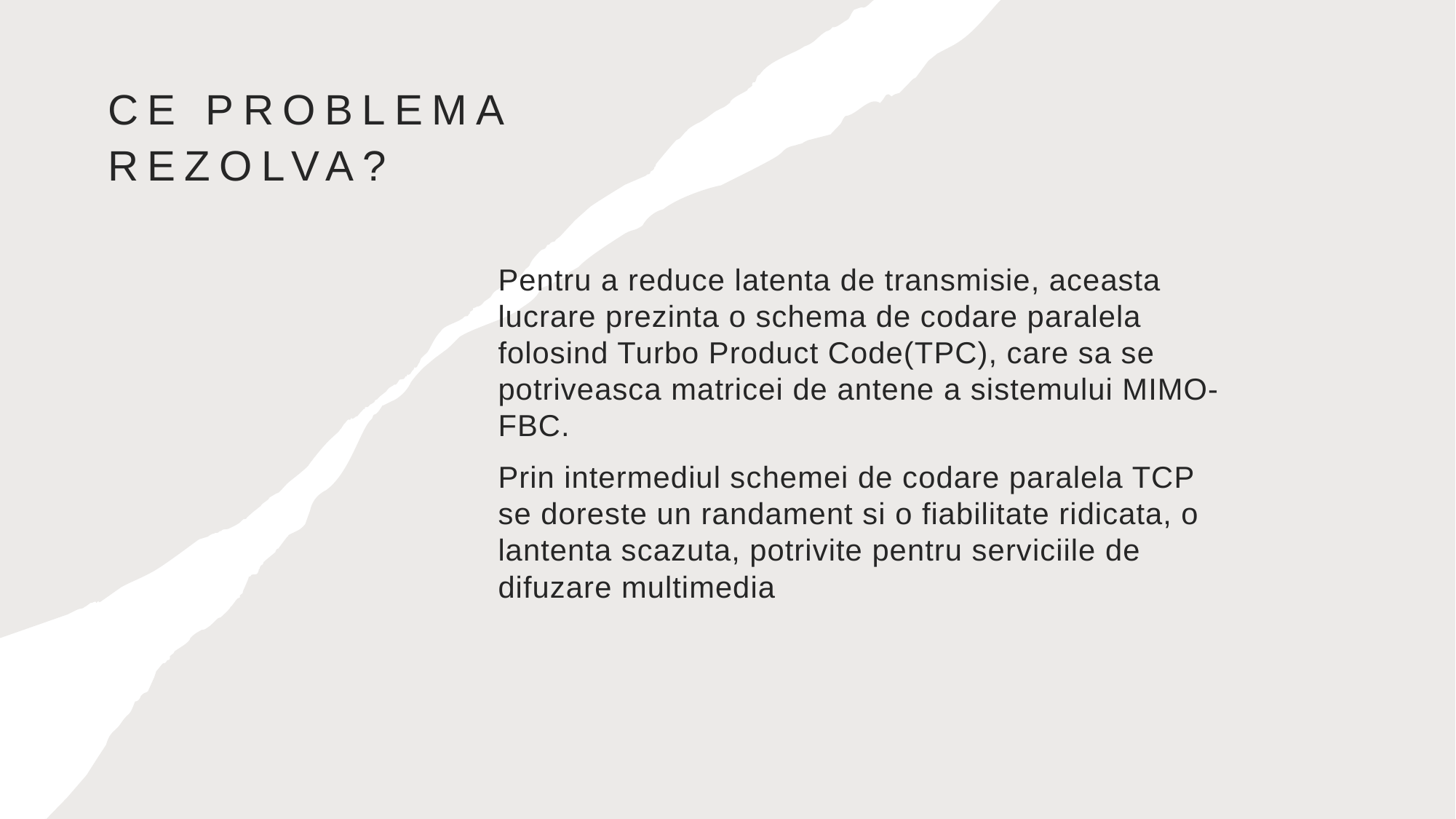

# Ce problema rezolva?
Pentru a reduce latenta de transmisie, aceasta lucrare prezinta o schema de codare paralela folosind Turbo Product Code(TPC), care sa se potriveasca matricei de antene a sistemului MIMO-FBC.
Prin intermediul schemei de codare paralela TCP se doreste un randament si o fiabilitate ridicata, o lantenta scazuta, potrivite pentru serviciile de difuzare multimedia